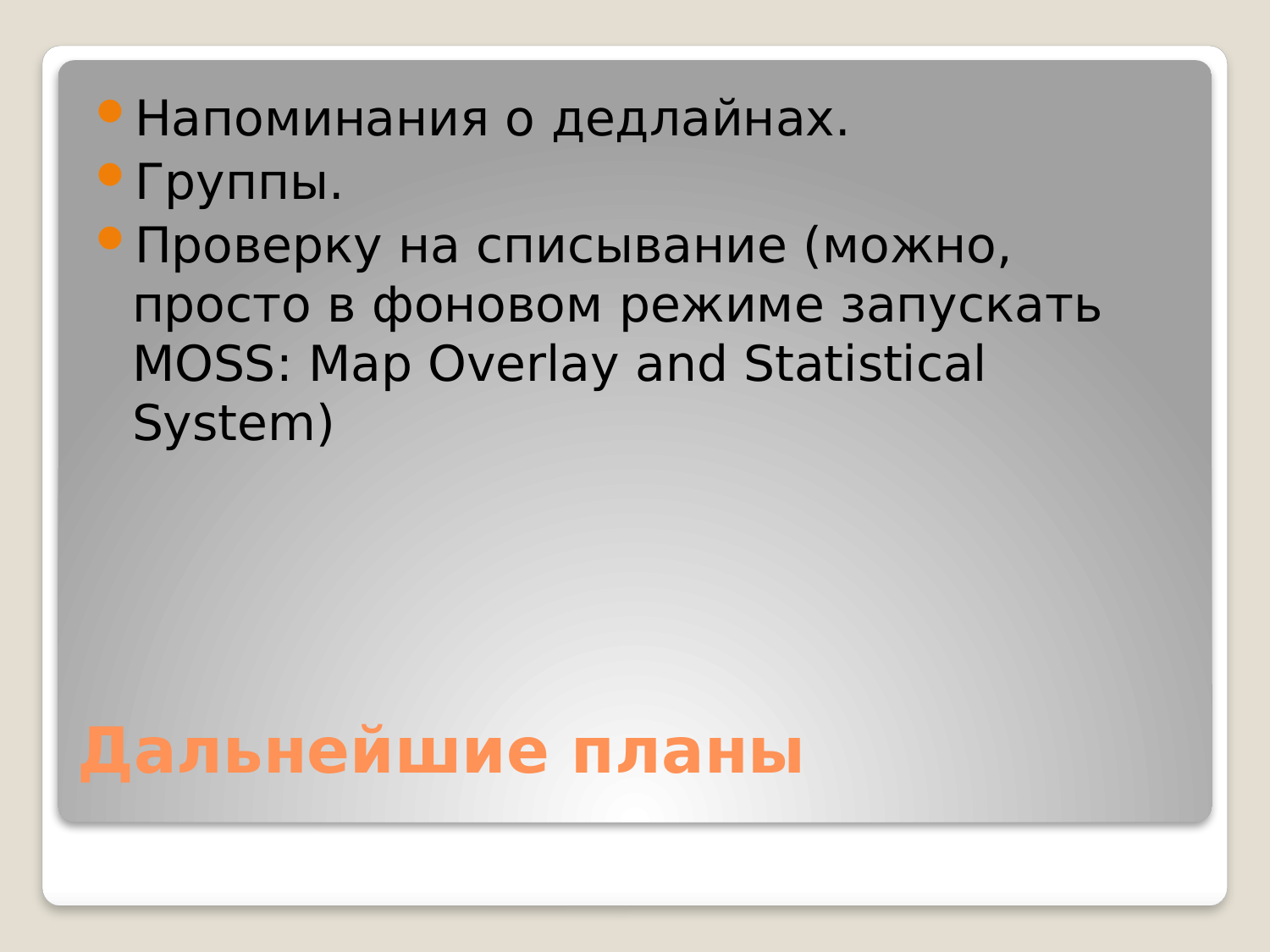

Напоминания о дедлайнах.
Группы.
Проверку на списывание (можно, просто в фоновом режиме запускать MOSS: Map Overlay and Statistical System)
# Дальнейшие планы